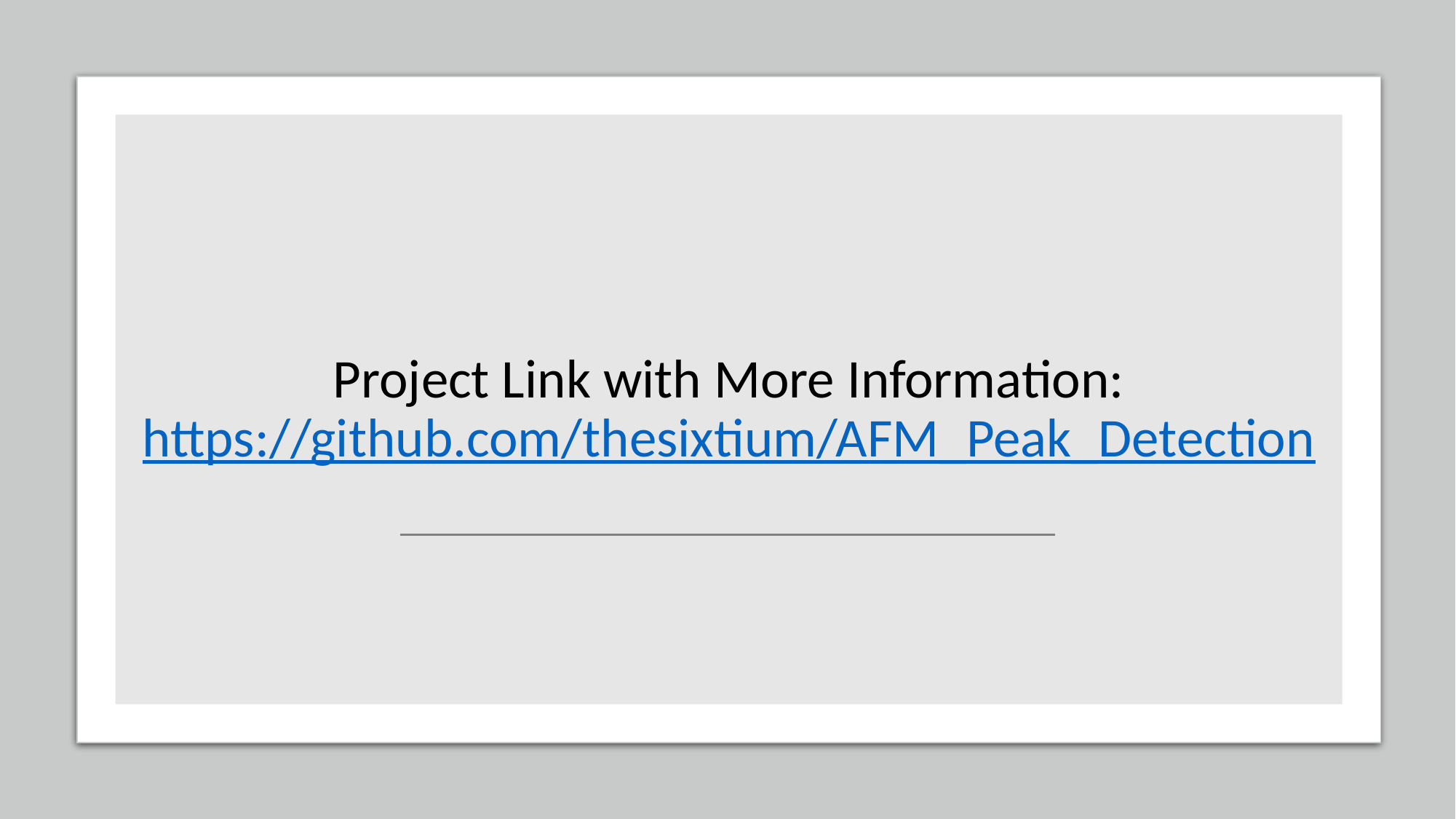

# Project Link with More Information: https://github.com/thesixtium/AFM_Peak_Detection